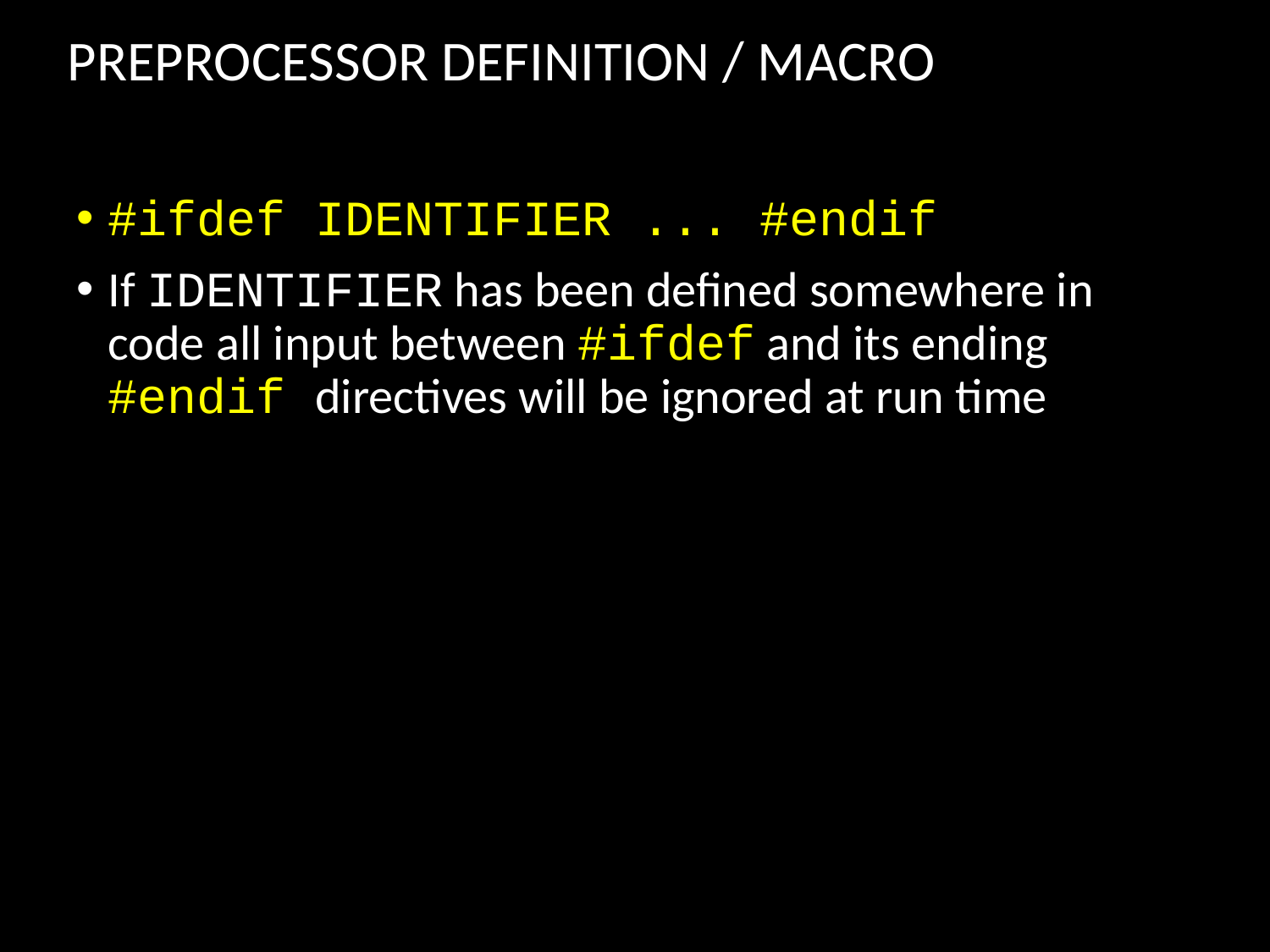

# PREPROCESSOR DEFINITION / MACRO

#ifdef IDENTIFIER ... #endif
If IDENTIFIER has been defined somewhere in code all input between #ifdef and its ending #endif directives will be ignored at run time